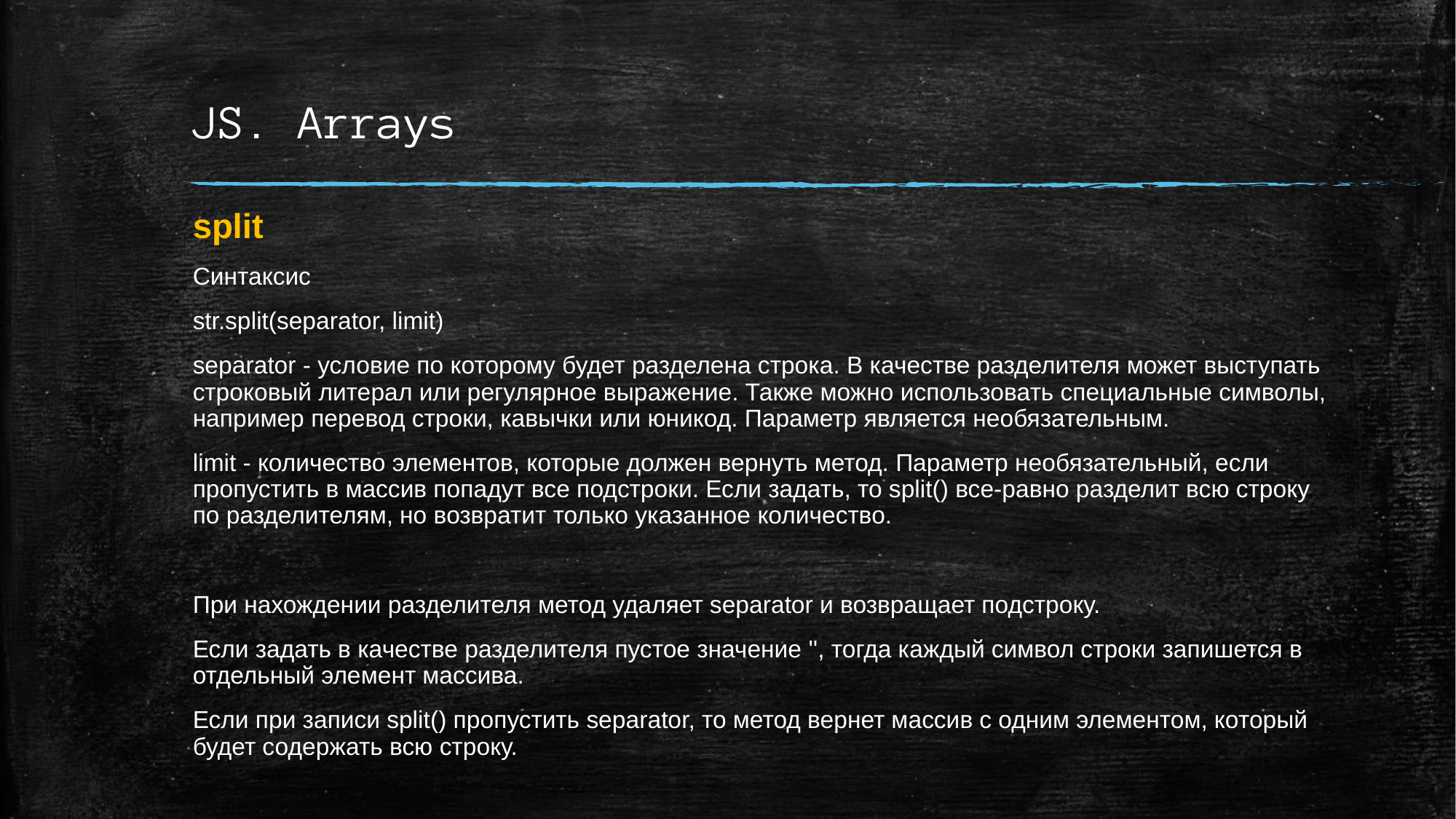

# JS. Arrays
split
Синтаксис
str.split(separator, limit)
separator - условие по которому будет разделена строка. В качестве разделителя может выступать строковый литерал или регулярное выражение. Также можно использовать специальные символы, например перевод строки, кавычки или юникод. Параметр является необязательным.
limit - количество элементов, которые должен вернуть метод. Параметр необязательный, если пропустить в массив попадут все подстроки. Если задать, то split() все-равно разделит всю строку по разделителям, но возвратит только указанное количество.

При нахождении разделителя метод удаляет separator и возвращает подстроку.
Если задать в качестве разделителя пустое значение '', тогда каждый символ строки запишется в отдельный элемент массива.
Если при записи split() пропустить separator, то метод вернет массив с одним элементом, который будет содержать всю строку.